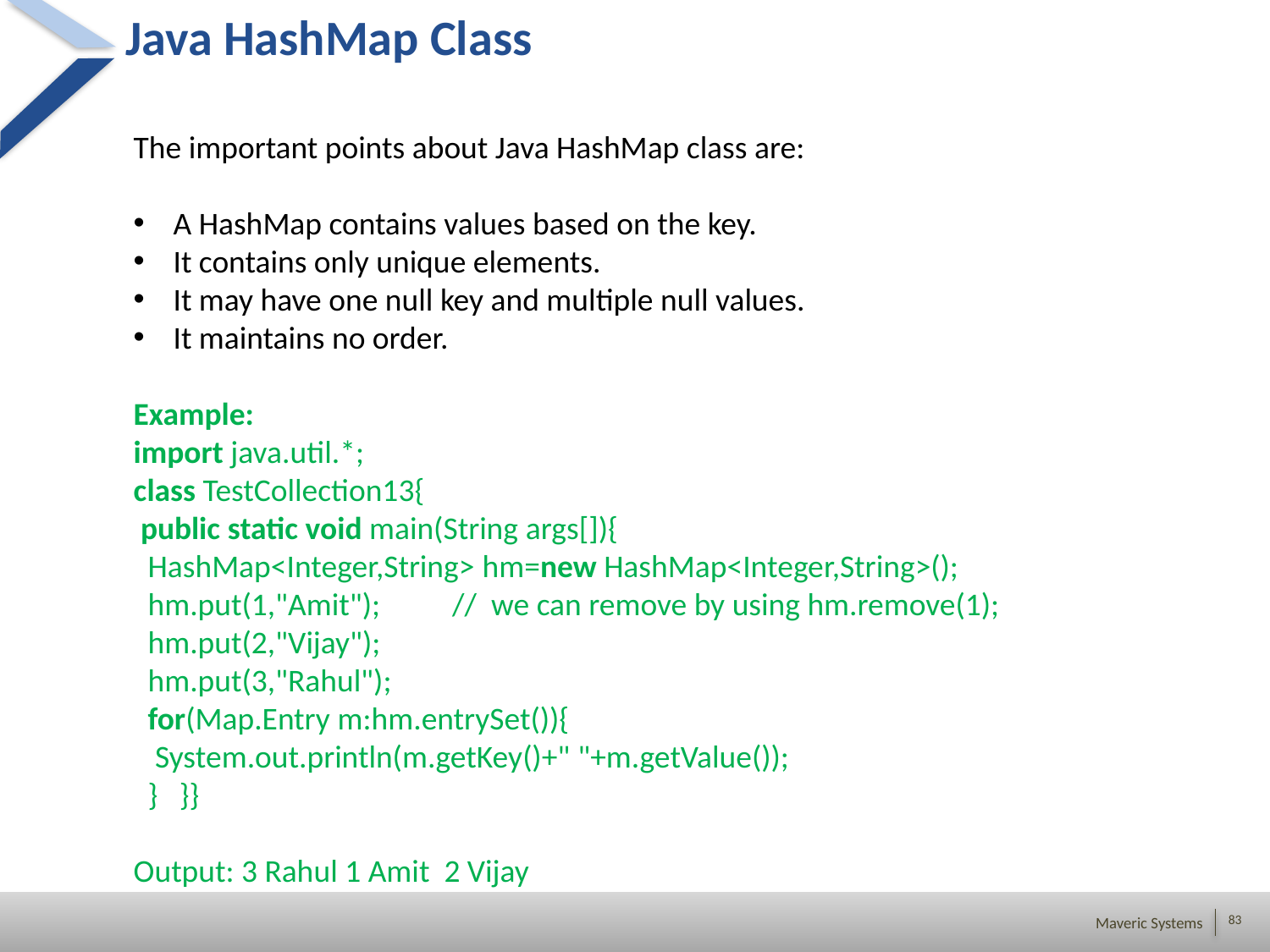

Java HashMap Class
The important points about Java HashMap class are:

A HashMap contains values based on the key.
It contains only unique elements.
It may have one null key and multiple null values.
It maintains no order.

Example:
import java.util.*;
class TestCollection13{
 public static void main(String args[]){
  HashMap<Integer,String> hm=new HashMap<Integer,String>();
  hm.put(1,"Amit");          //  we can remove by using hm.remove(1);
  hm.put(2,"Vijay");
  hm.put(3,"Rahul");
  for(Map.Entry m:hm.entrySet()){
   System.out.println(m.getKey()+" "+m.getValue());
  }   }}

Output: 3 Rahul 1 Amit  2 Vijay